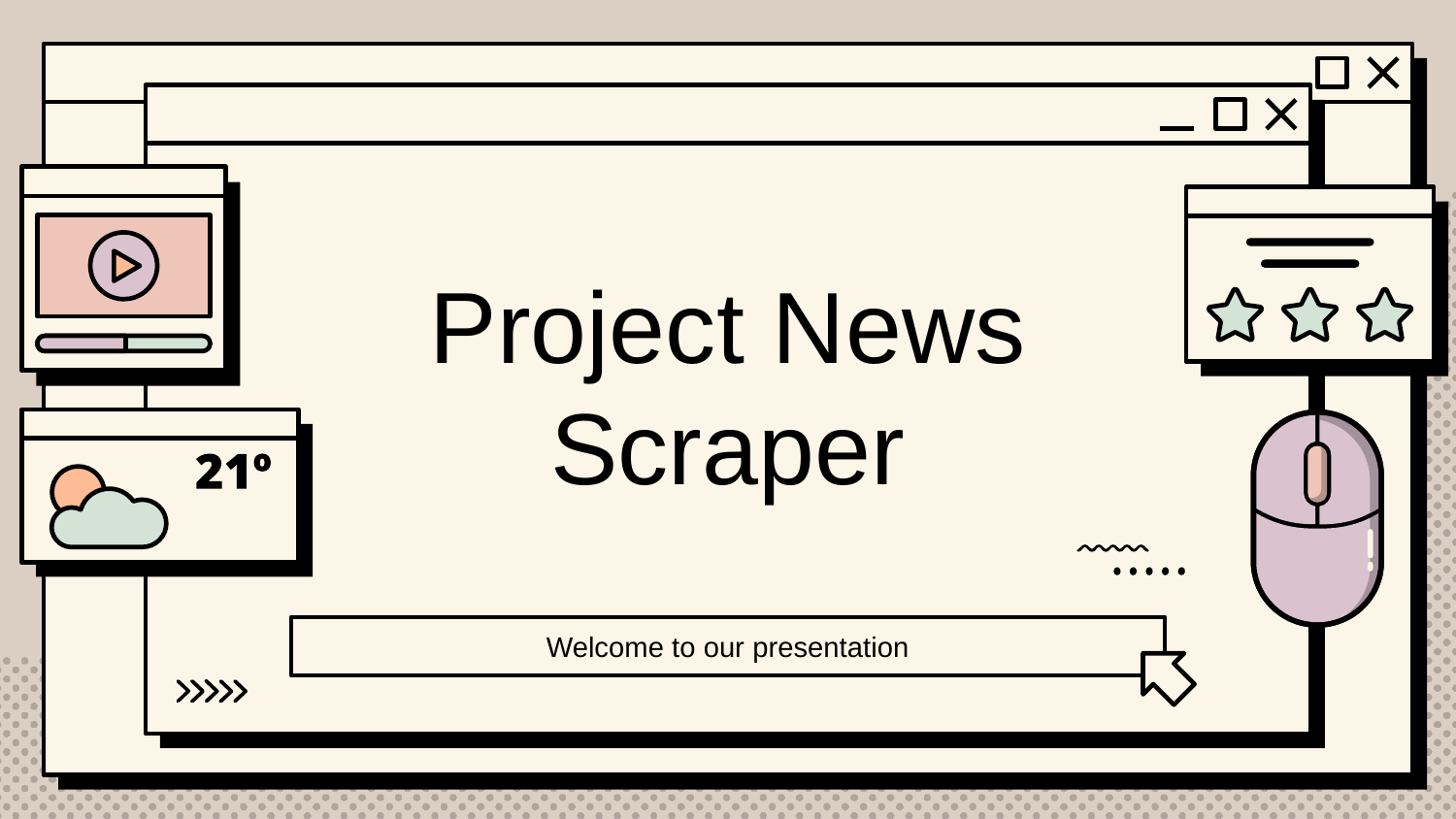

# Project News Scraper

Welcome to our presentation